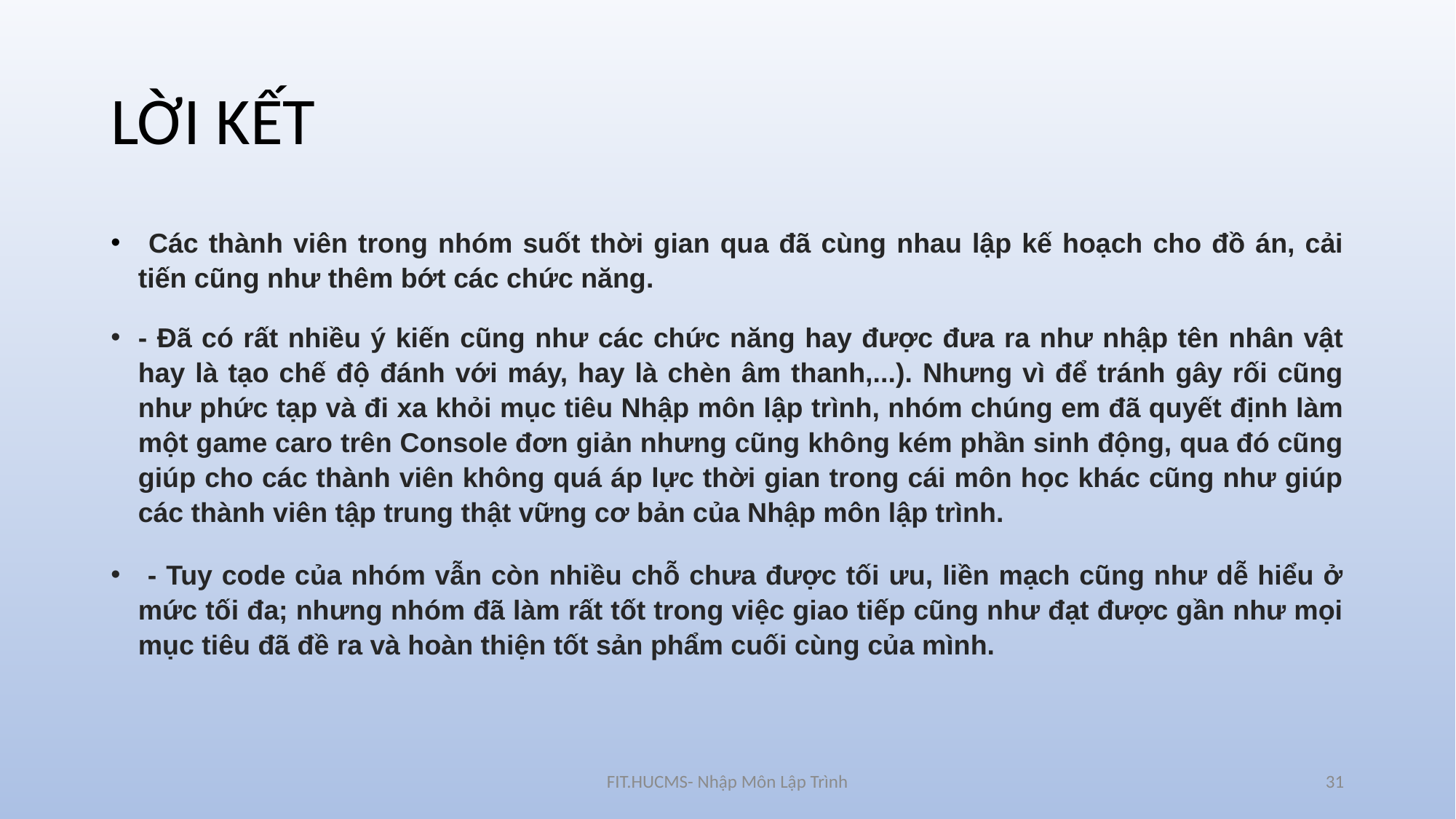

# LỜI KẾT
 Các thành viên trong nhóm suốt thời gian qua đã cùng nhau lập kế hoạch cho đồ án, cải tiến cũng như thêm bớt các chức năng.
- Đã có rất nhiều ý kiến cũng như các chức năng hay được đưa ra như nhập tên nhân vật hay là tạo chế độ đánh với máy, hay là chèn âm thanh,...). Nhưng vì để tránh gây rối cũng như phức tạp và đi xa khỏi mục tiêu Nhập môn lập trình, nhóm chúng em đã quyết định làm một game caro trên Console đơn giản nhưng cũng không kém phần sinh động, qua đó cũng giúp cho các thành viên không quá áp lực thời gian trong cái môn học khác cũng như giúp các thành viên tập trung thật vững cơ bản của Nhập môn lập trình.
 - Tuy code của nhóm vẫn còn nhiều chỗ chưa được tối ưu, liền mạch cũng như dễ hiểu ở mức tối đa; nhưng nhóm đã làm rất tốt trong việc giao tiếp cũng như đạt được gần như mọi mục tiêu đã đề ra và hoàn thiện tốt sản phẩm cuối cùng của mình.

FIT.HUCMS- Nhập Môn Lập Trình
31